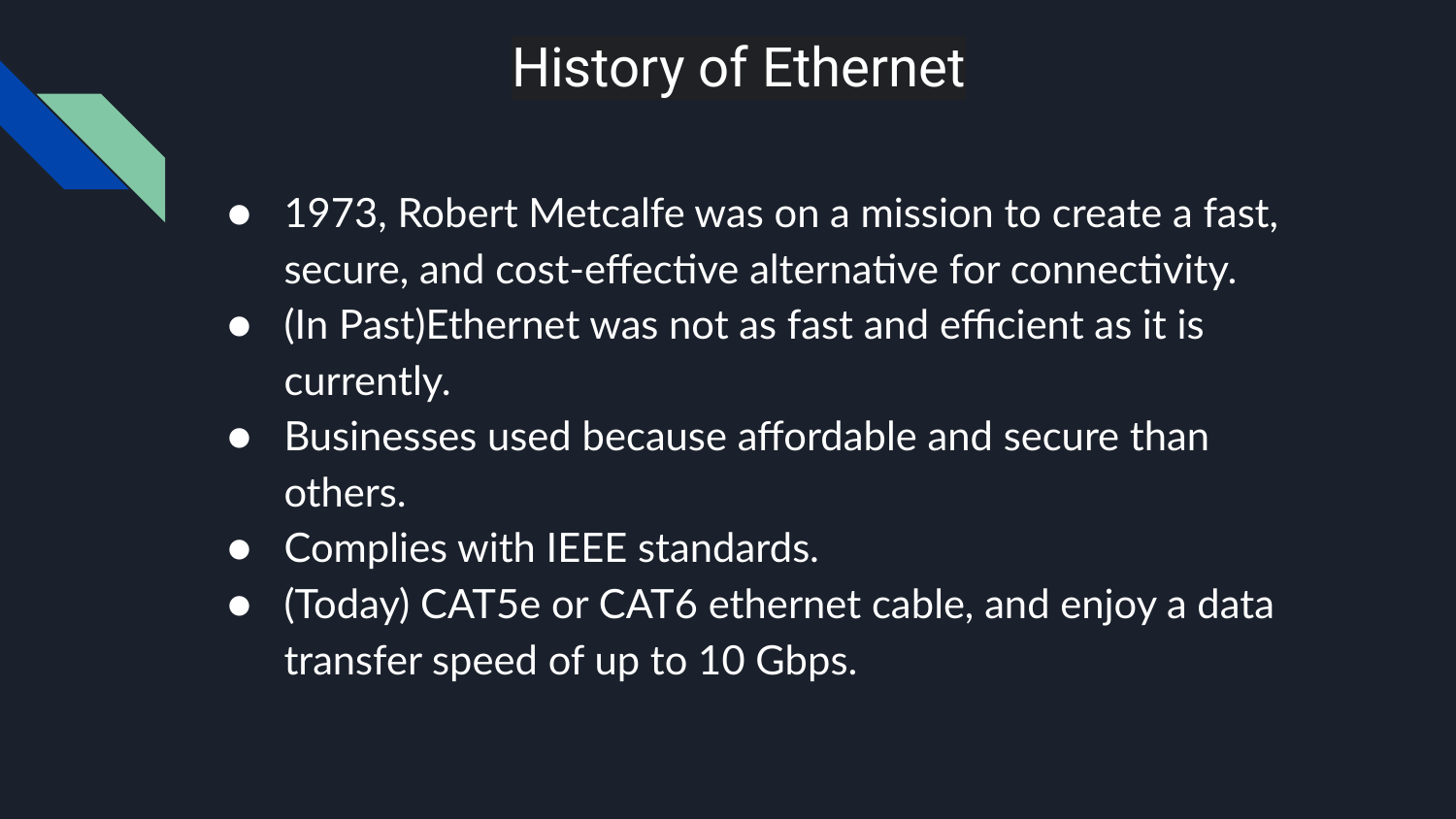

# History of Ethernet

1973, Robert Metcalfe was on a mission to create a fast, secure, and cost-effective alternative for connectivity.
(In Past)Ethernet was not as fast and efficient as it is currently.
Businesses used because affordable and secure than others.
Complies with IEEE standards.
(Today) CAT5e or CAT6 ethernet cable, and enjoy a data transfer speed of up to 10 Gbps.